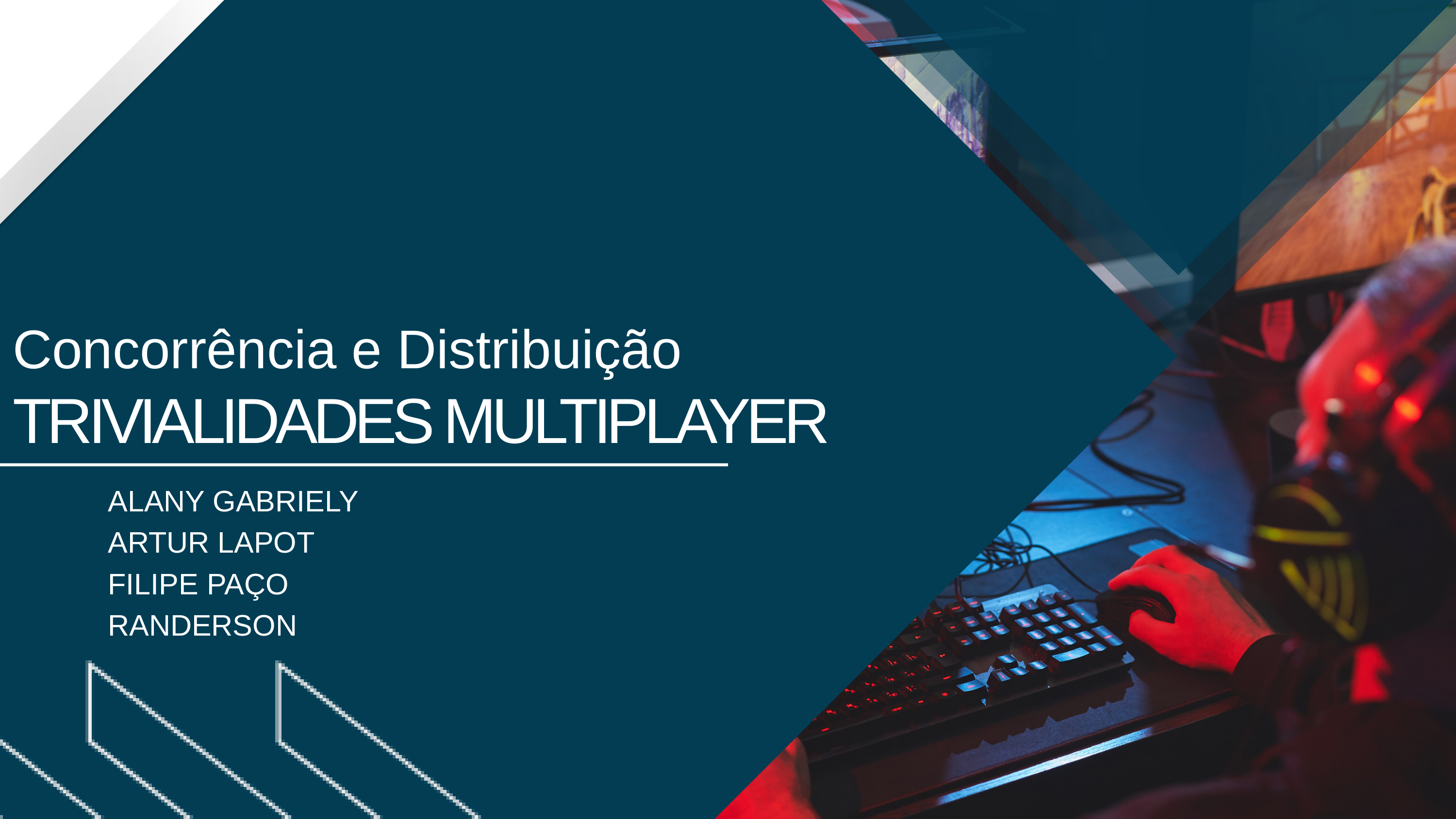

Concorrência e Distribuição
TRIVIALIDADES MULTIPLAYER

ALANY GABRIELY
ARTUR LAPOT
FILIPE PAÇO
RANDERSON